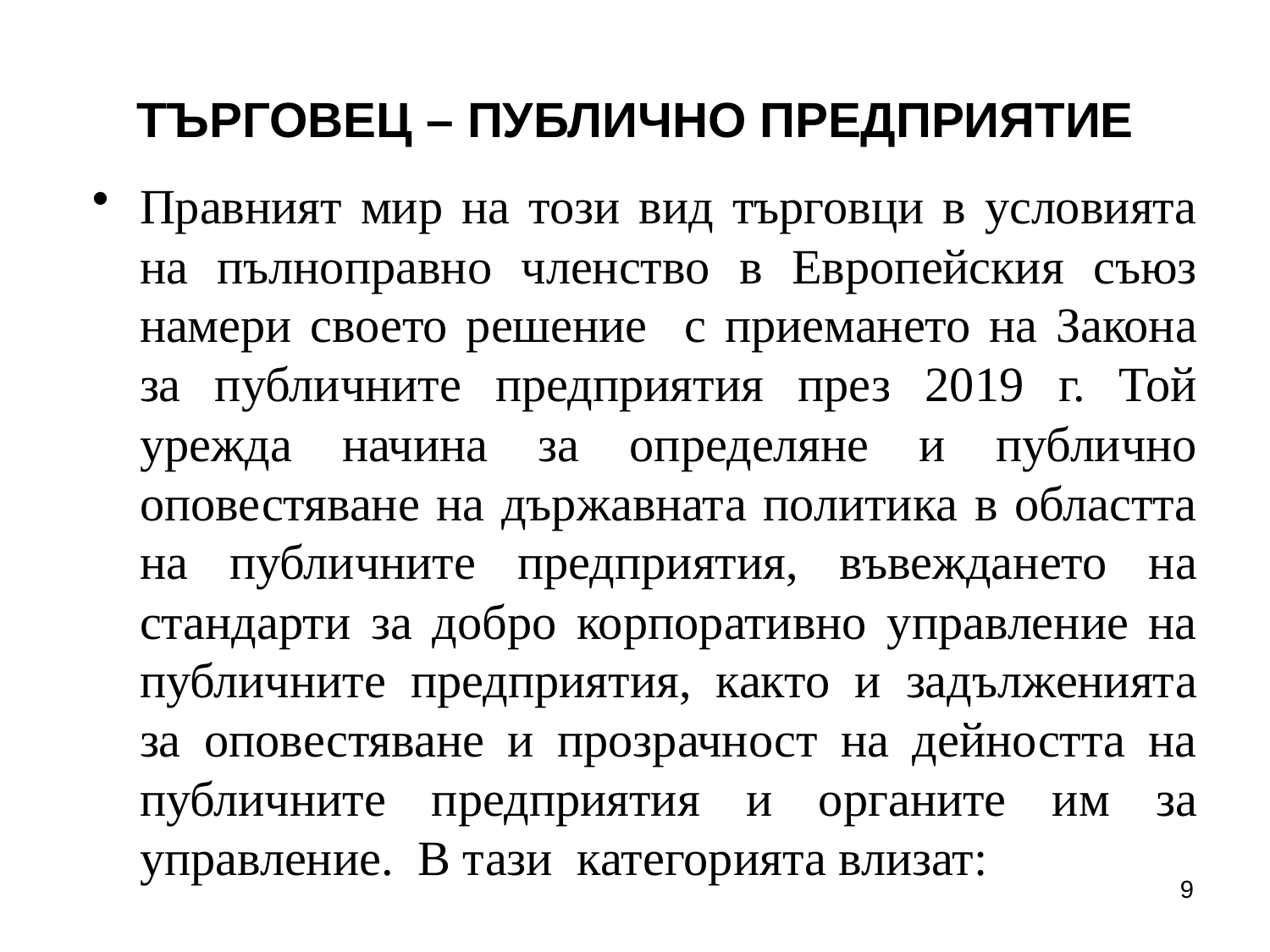

# ТЪРГОВЕЦ – ПУБЛИЧНО ПРЕДПРИЯТИЕ
Правният мир на този вид търговци в условията на пълноправно членство в Европейския съюз намери своето решение  с приемането на Закона за публичните предприятия през 2019 г. Той урежда начина за определяне и публично оповестяване на държавната политика в областта на публичните предприятия, въвеждането на стандарти за добро корпоративно управление на публичните предприятия, както и задълженията за оповестяване и прозрачност на дейността на публичните предприятия и органите им за управление.  В тази  категорията влизат:
9